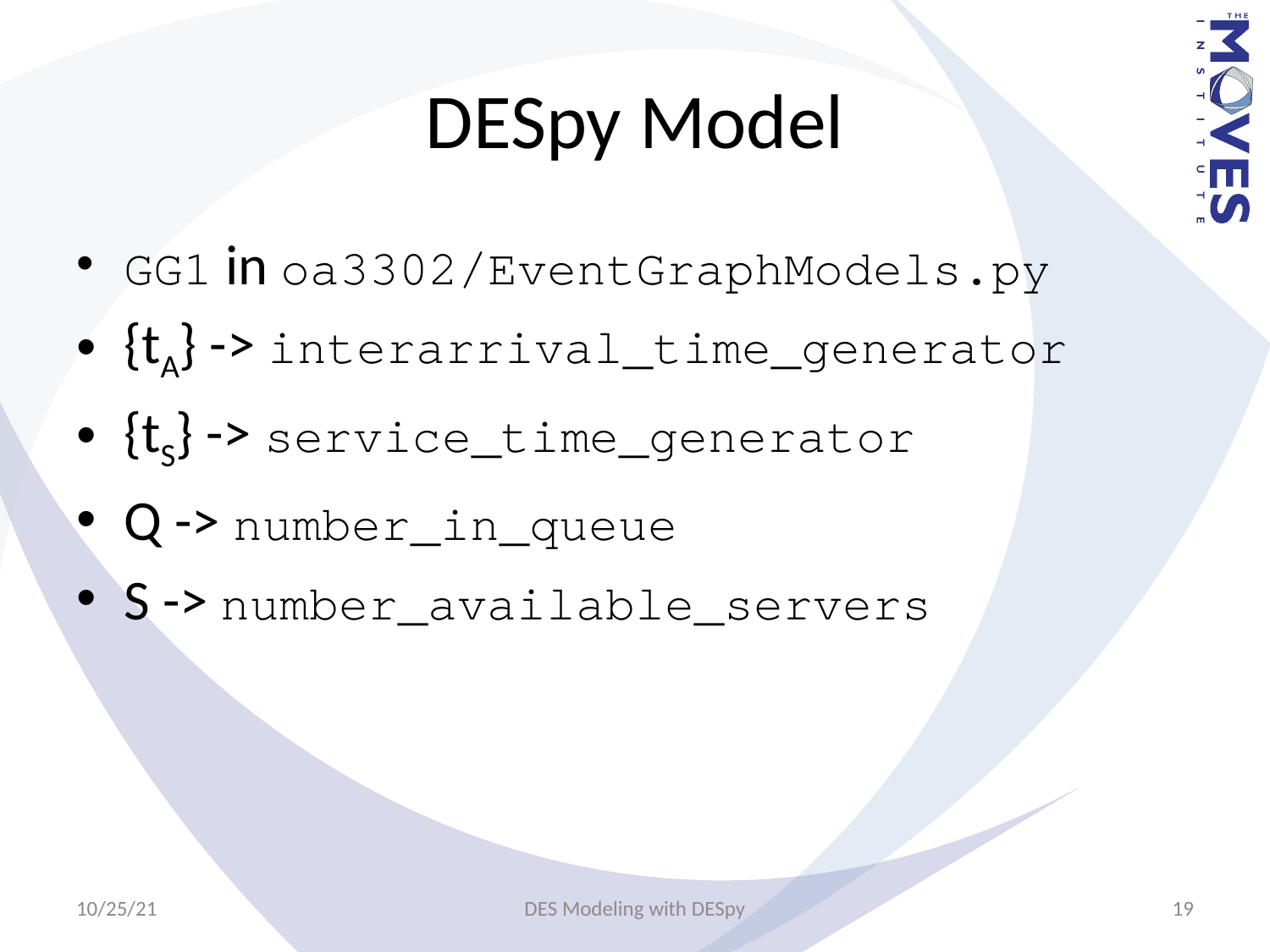

# DESpy Model
GG1 in oa3302/EventGraphModels.py
{tA} -> interarrival_time_generator
{tS} -> service_time_generator
Q -> number_in_queue
S -> number_available_servers
10/25/21
DES Modeling with DESpy
19